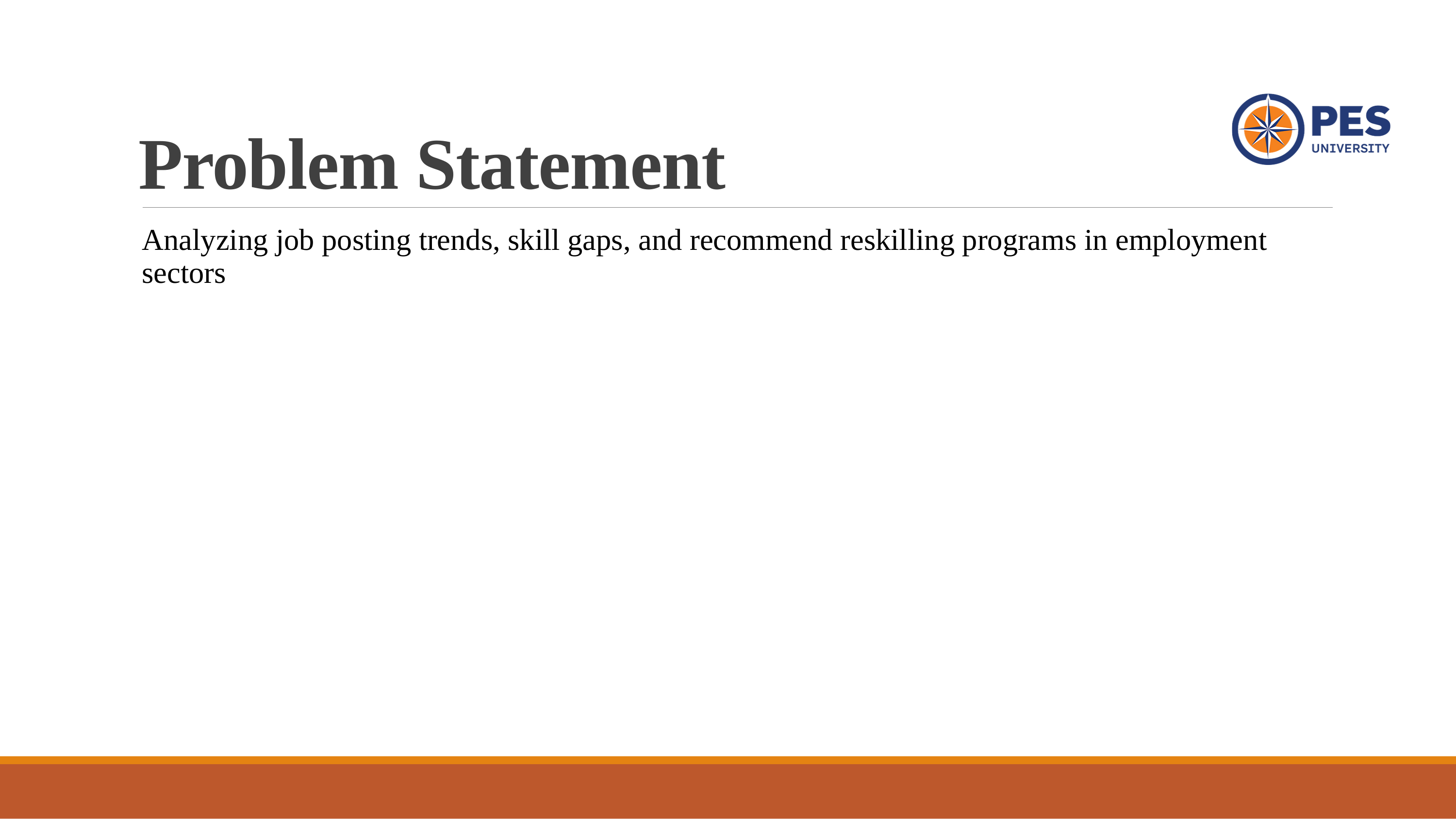

# Problem Statement

Analyzing job posting trends, skill gaps, and recommend reskilling programs in employment sectors